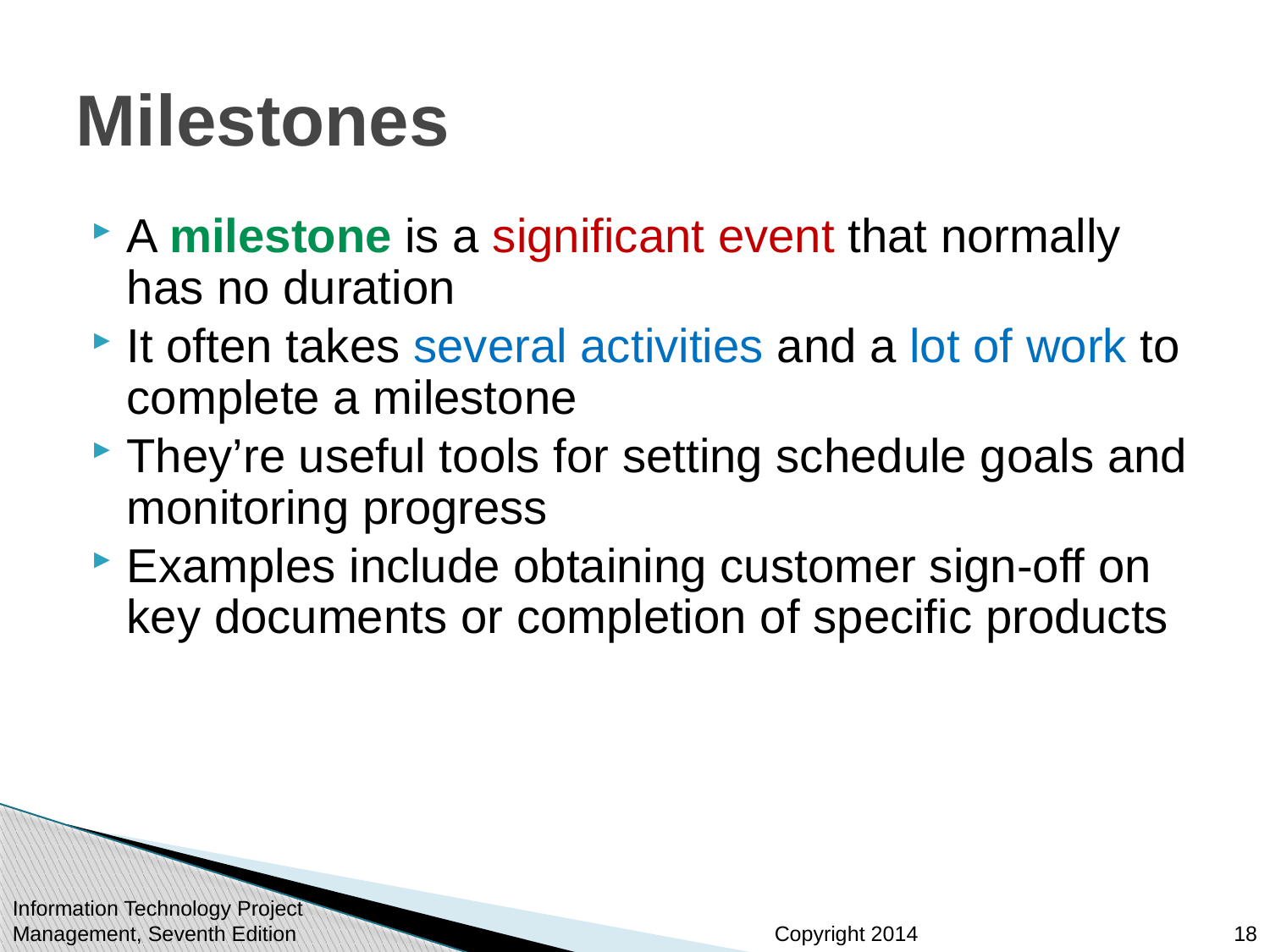

# Milestones
A milestone is a significant event that normally has no duration
It often takes several activities and a lot of work to complete a milestone
They’re useful tools for setting schedule goals and monitoring progress
Examples include obtaining customer sign-off on key documents or completion of specific products

18